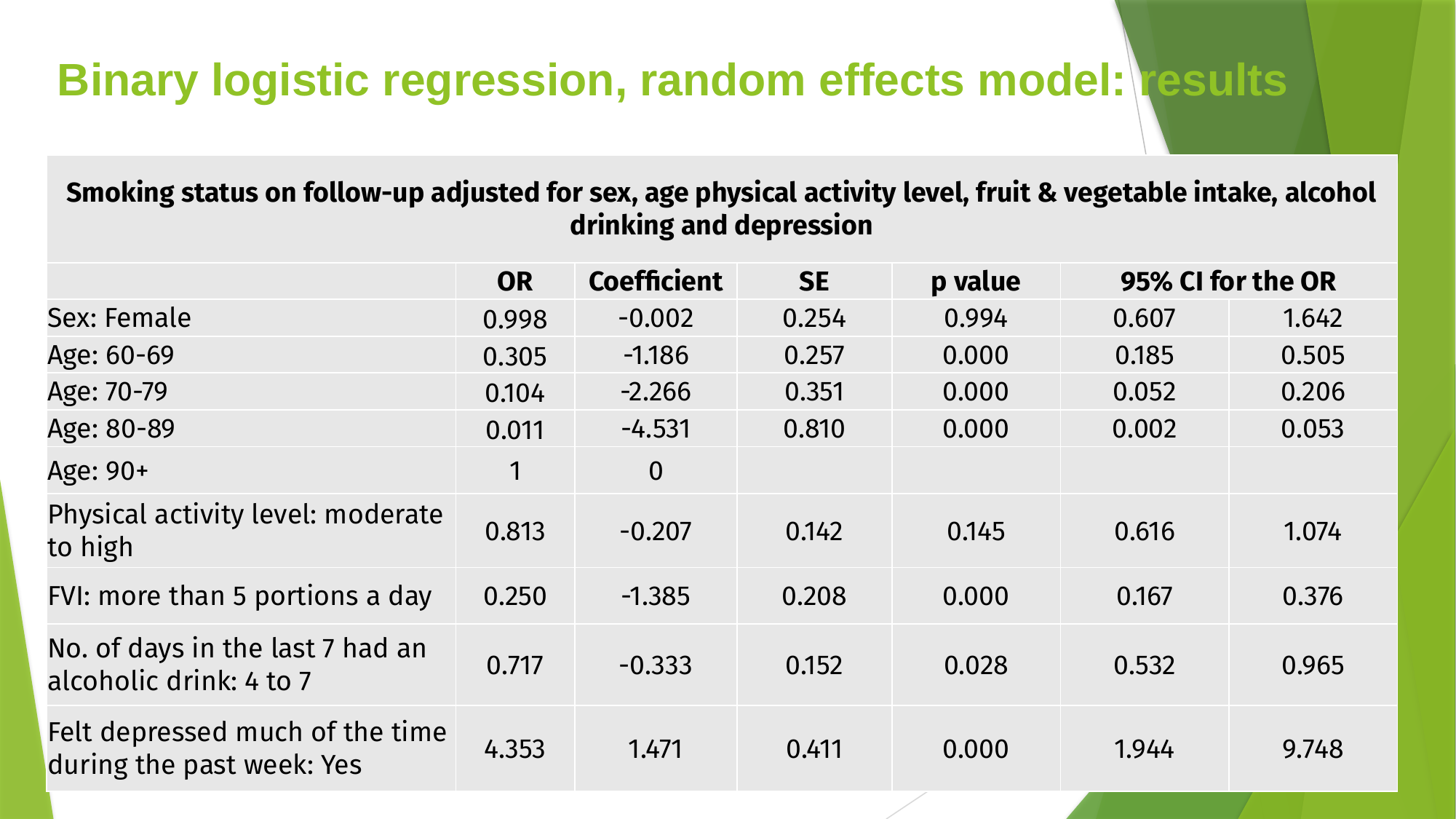

# Binary logistic regression, random effects model: results
| Smoking status on follow-up adjusted for sex, age physical activity level, fruit & vegetable intake, alcohol drinking and depression |  |  |  |  |  |  |
| --- | --- | --- | --- | --- | --- | --- |
|  | OR | Coefficient | SE | p value | 95% CI for the OR |  |
| Sex: Female | 0.998 | -0.002 | 0.254 | 0.994 | 0.607 | 1.642 |
| Age: 60-69 | 0.305 | -1.186 | 0.257 | 0.000 | 0.185 | 0.505 |
| Age: 70-79 | 0.104 | -2.266 | 0.351 | 0.000 | 0.052 | 0.206 |
| Age: 80-89 | 0.011 | -4.531 | 0.810 | 0.000 | 0.002 | 0.053 |
| Age: 90+ | 1 | 0 |  |  |  |  |
| Physical activity level: moderate to high | 0.813 | -0.207 | 0.142 | 0.145 | 0.616 | 1.074 |
| FVI: more than 5 portions a day | 0.250 | -1.385 | 0.208 | 0.000 | 0.167 | 0.376 |
| No. of days in the last 7 had an alcoholic drink: 4 to 7 | 0.717 | -0.333 | 0.152 | 0.028 | 0.532 | 0.965 |
| Felt depressed much of the time during the past week: Yes | 4.353 | 1.471 | 0.411 | 0.000 | 1.944 | 9.748 |